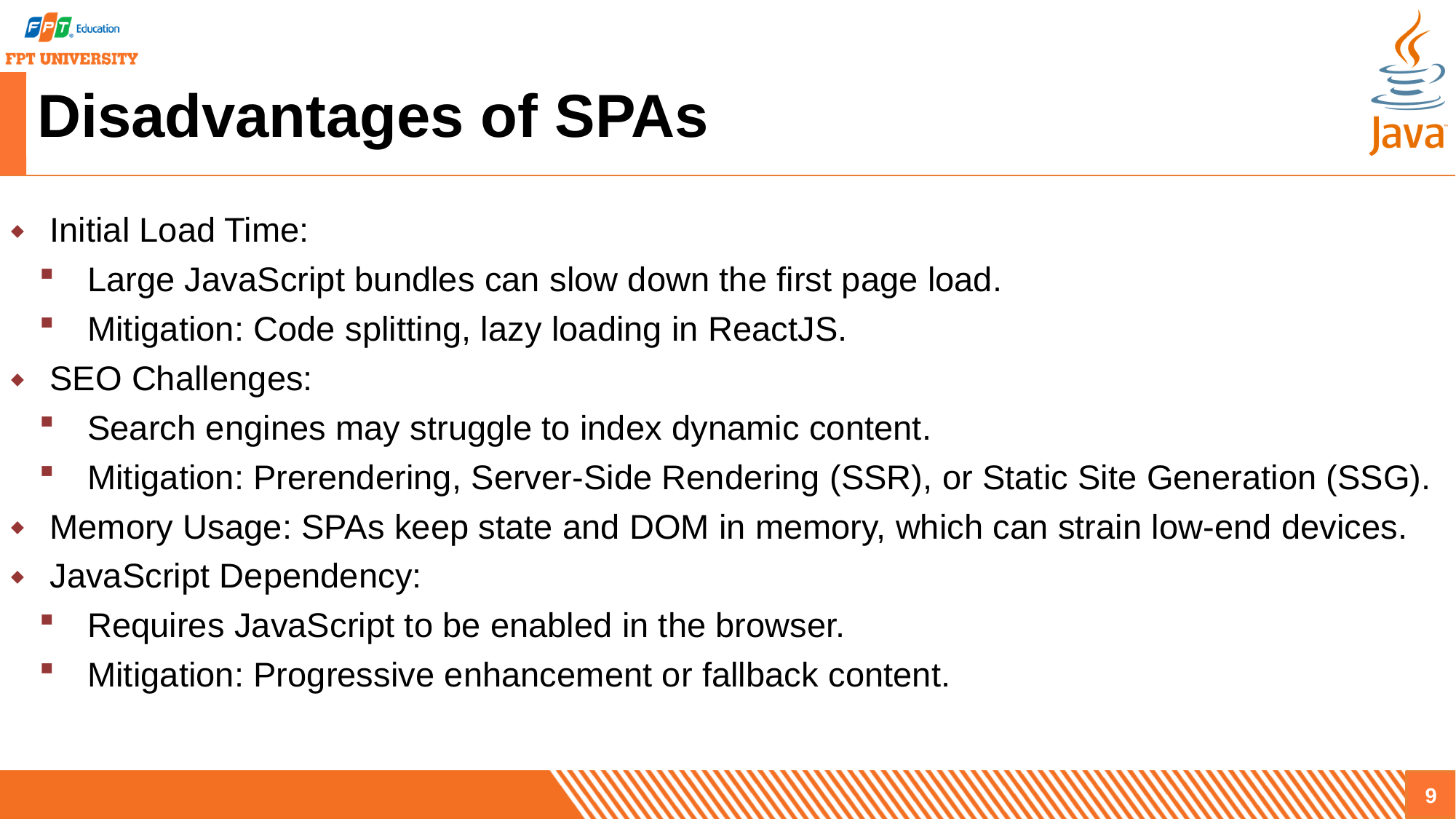

# Disadvantages of SPAs
Initial Load Time:
Large JavaScript bundles can slow down the first page load.
Mitigation: Code splitting, lazy loading in ReactJS.
SEO Challenges:
Search engines may struggle to index dynamic content.
Mitigation: Prerendering, Server-Side Rendering (SSR), or Static Site Generation (SSG).
Memory Usage: SPAs keep state and DOM in memory, which can strain low-end devices.
JavaScript Dependency:
Requires JavaScript to be enabled in the browser.
Mitigation: Progressive enhancement or fallback content.
9